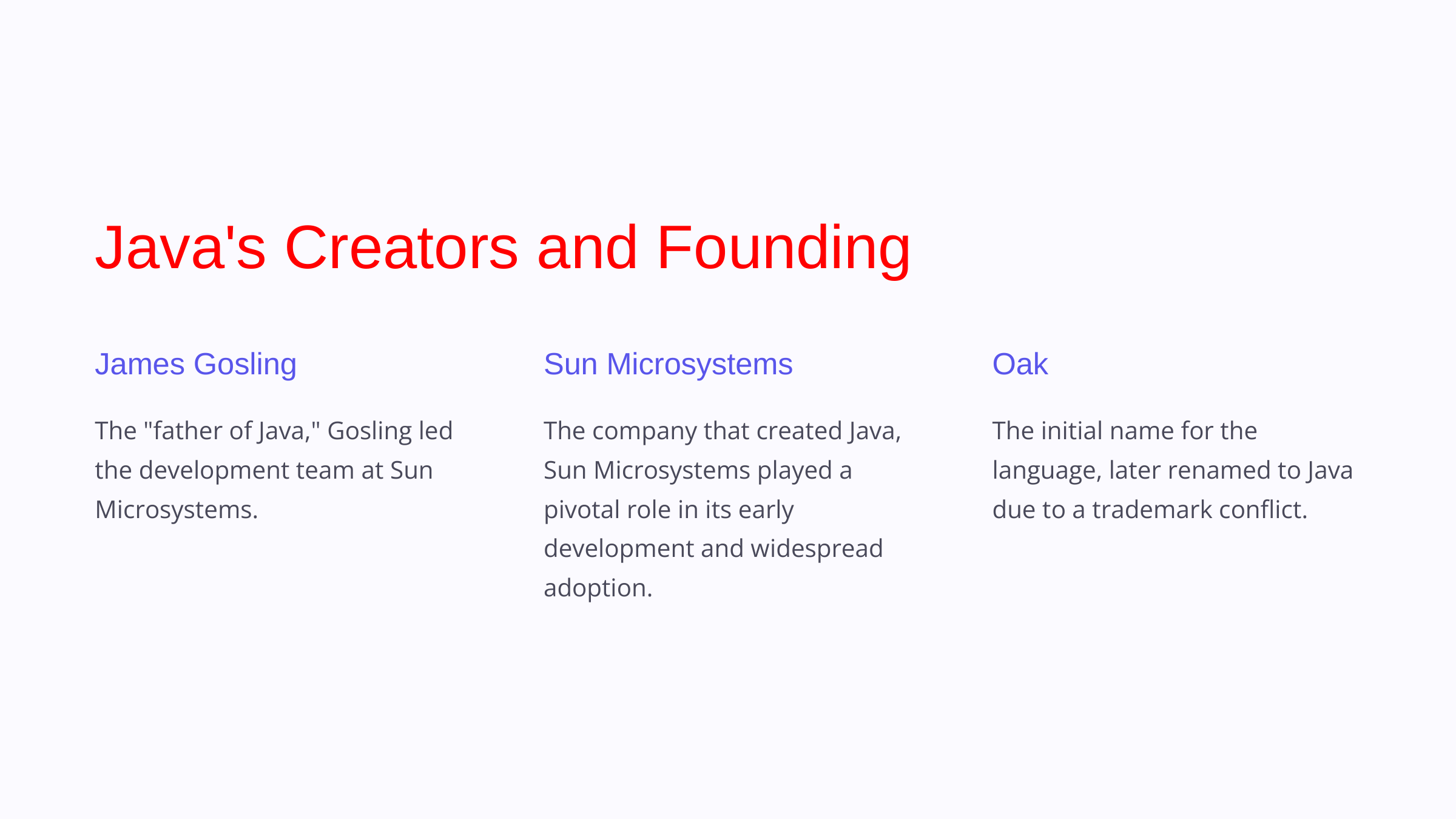

Java's Creators and Founding
James Gosling
Sun Microsystems
Oak
The "father of Java," Gosling led the development team at Sun Microsystems.
The company that created Java, Sun Microsystems played a pivotal role in its early development and widespread adoption.
The initial name for the language, later renamed to Java due to a trademark conflict.